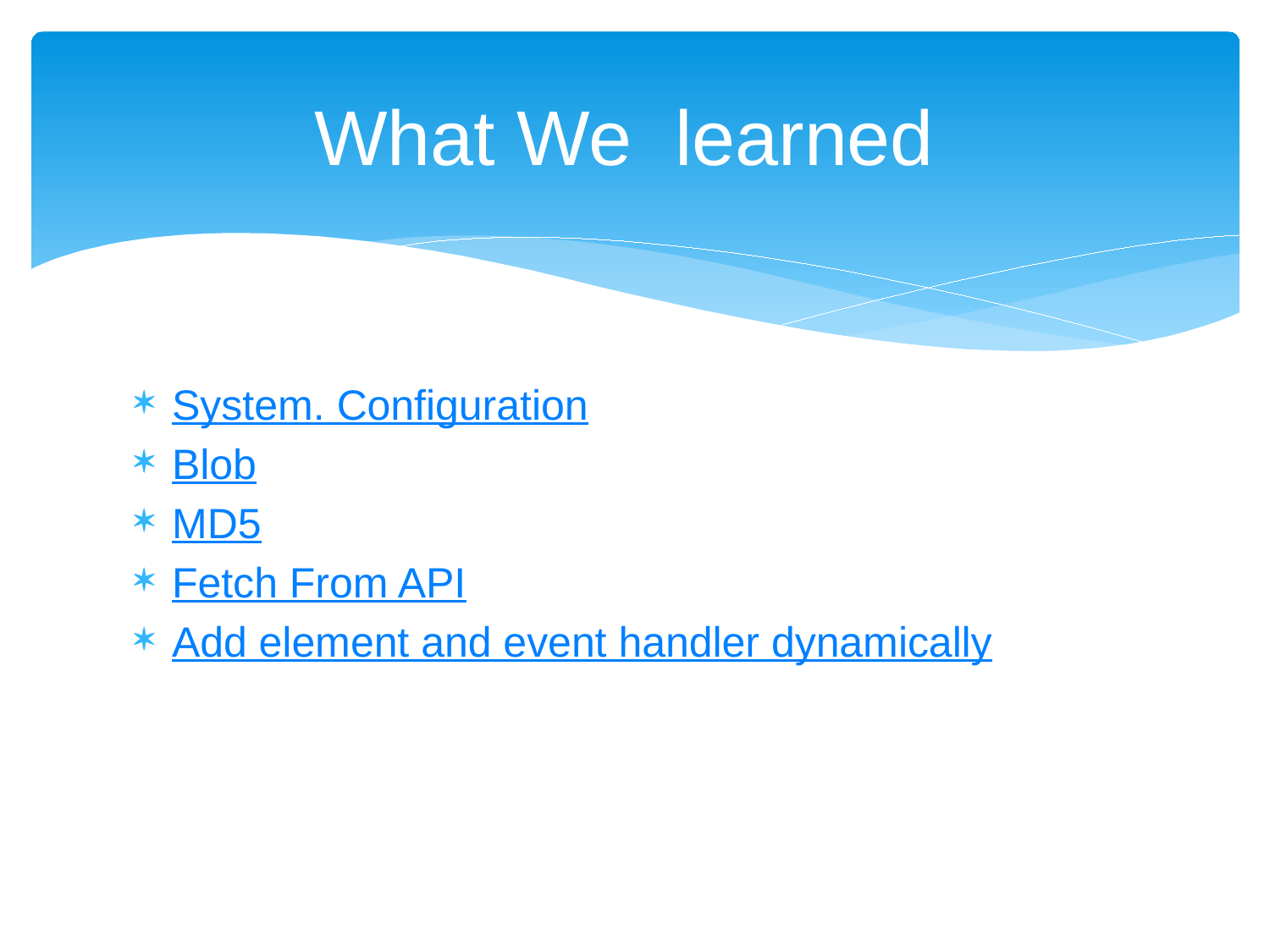

# What We  learned
System. Configuration
Blob
MD5
Fetch From API
Add element and event handler dynamically